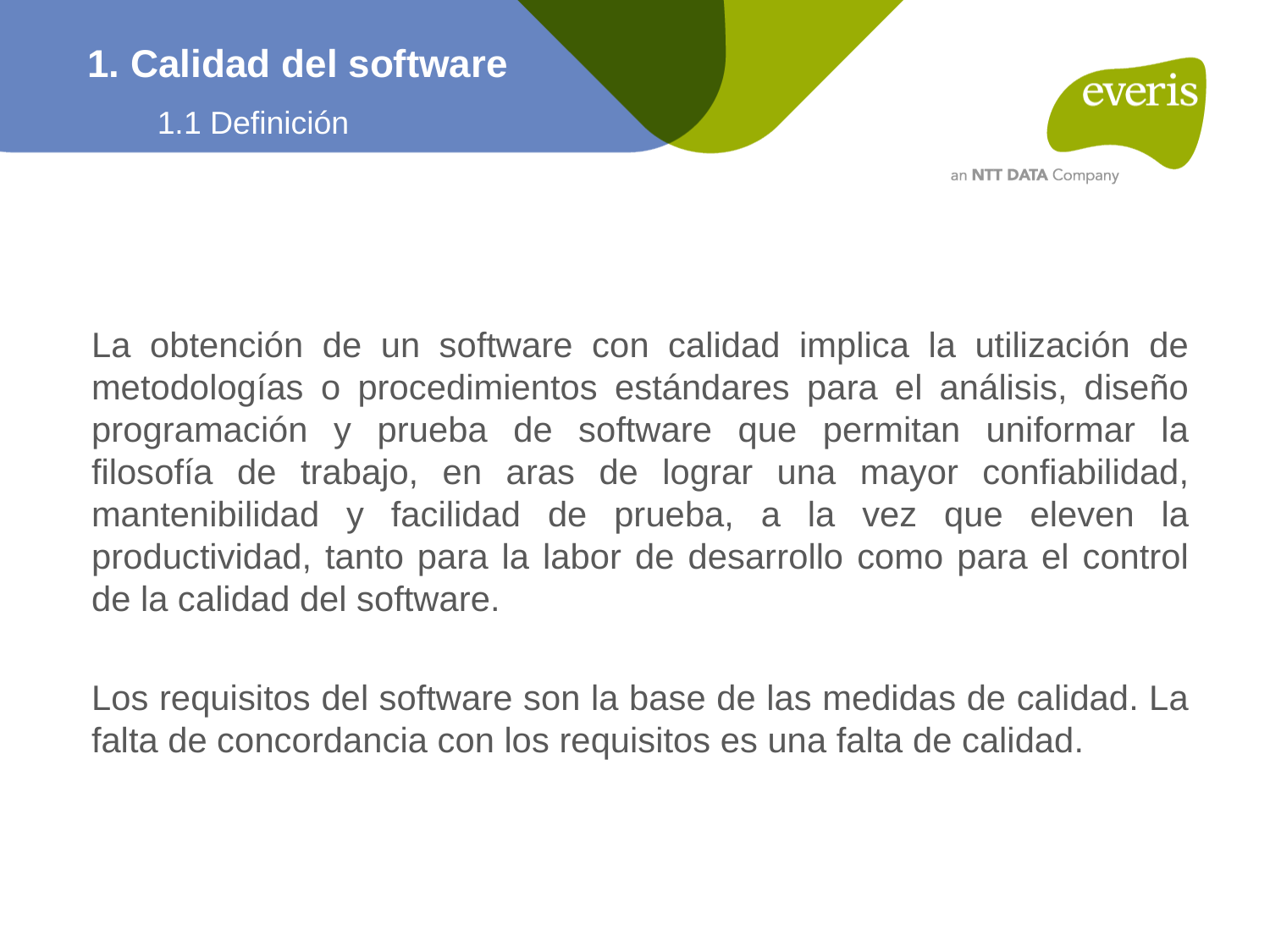

1. Calidad del software

1.1 Definición
La obtención de un software con calidad implica la utilización de metodologías o procedimientos estándares para el análisis, diseño programación y prueba de software que permitan uniformar la filosofía de trabajo, en aras de lograr una mayor confiabilidad, mantenibilidad y facilidad de prueba, a la vez que eleven la productividad, tanto para la labor de desarrollo como para el control de la calidad del software.

Los requisitos del software son la base de las medidas de calidad. La falta de concordancia con los requisitos es una falta de calidad.